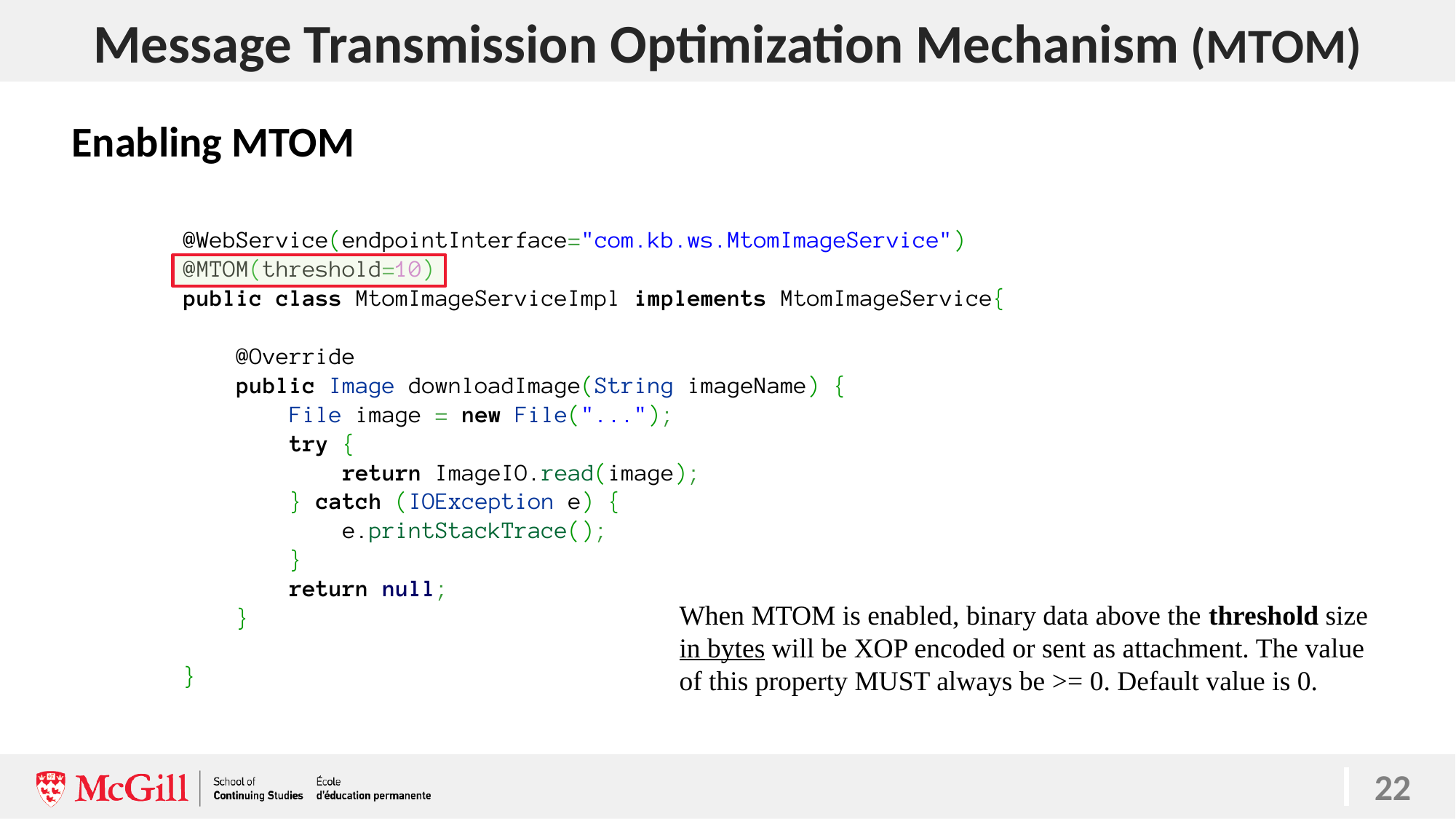

# Message Transmission Optimization Mechanism (MTOM)
Enabling MTOM
@WebService(endpointInterface="com.kb.ws.MtomImageService")
@MTOM(threshold=10)
public class MtomImageServiceImpl implements MtomImageService{

    @Override
    public Image downloadImage(String imageName) {
        File image = new File("...");
        try {
            return ImageIO.read(image);
        } catch (IOException e) {
            e.printStackTrace();
        }
        return null;
    }

}

When MTOM is enabled, binary data above the threshold size in bytes will be XOP encoded or sent as attachment. The value of this property MUST always be >= 0. Default value is 0.